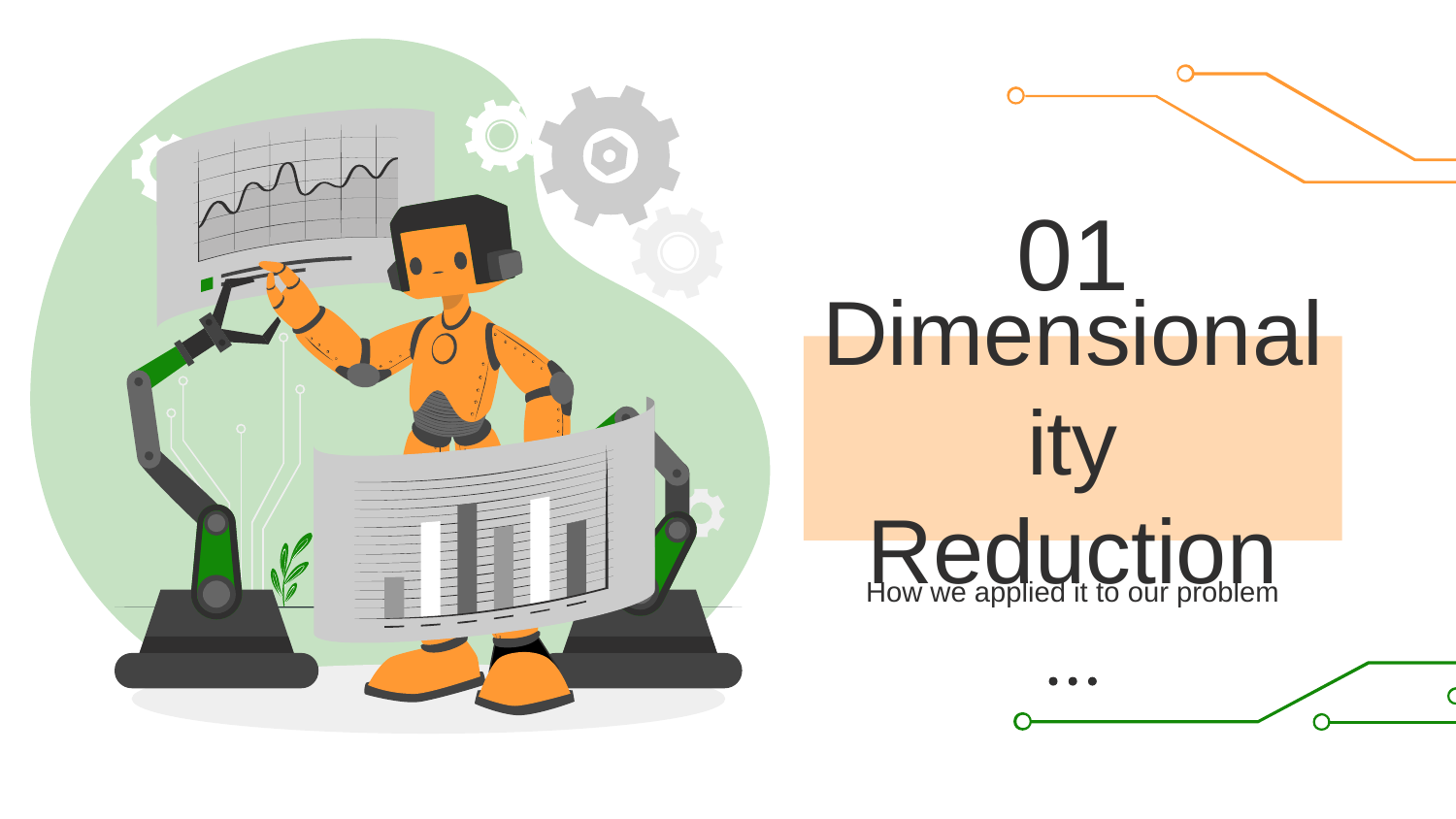

01
# Dimensionality Reduction
How we applied it to our problem